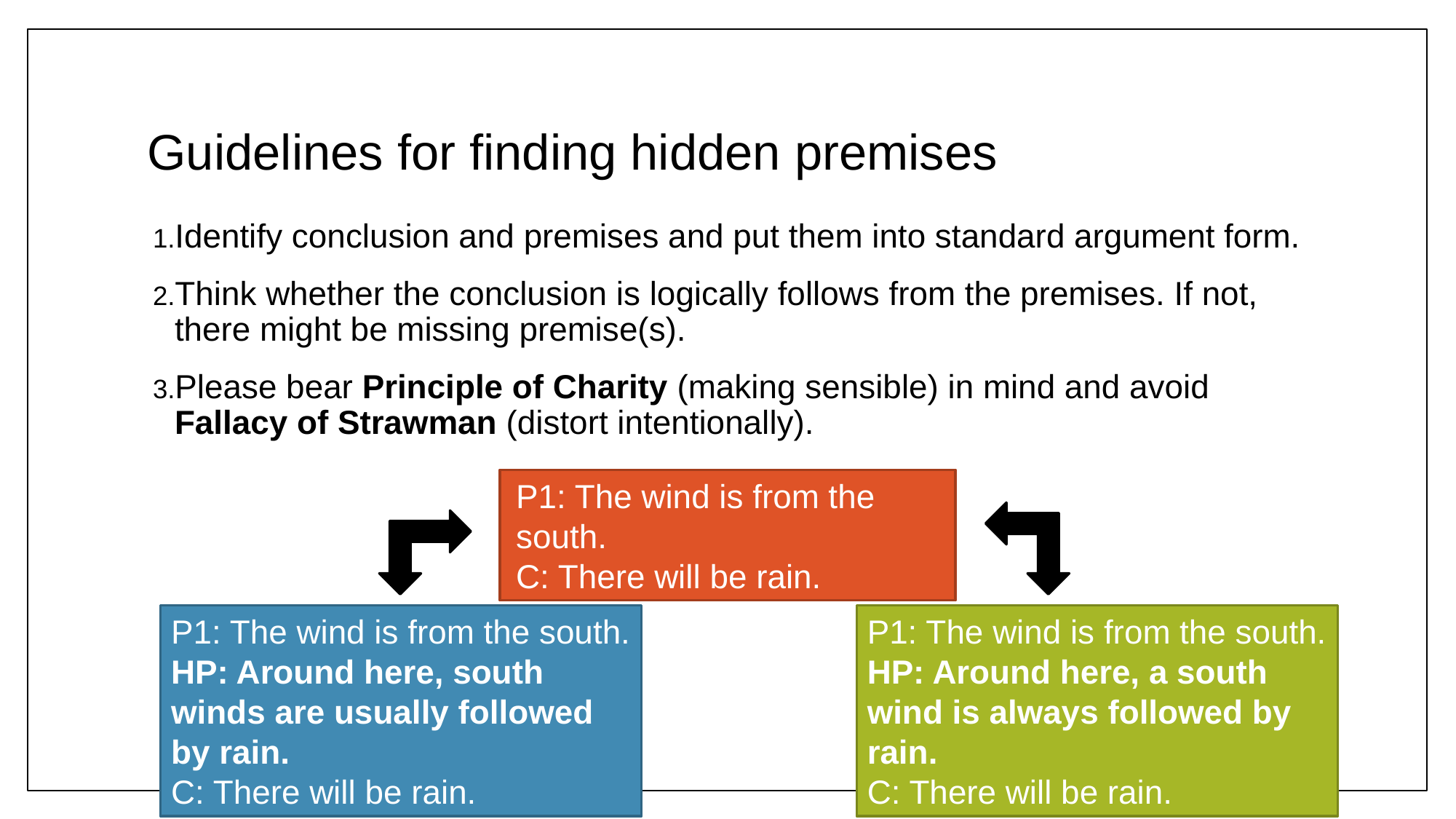

# Guidelines for finding hidden premises
Identify conclusion and premises and put them into standard argument form.
Think whether the conclusion is logically follows from the premises. If not, there might be missing premise(s).
Please bear Principle of Charity (making sensible) in mind and avoid Fallacy of Strawman (distort intentionally).
P1: The wind is from the south.
C: There will be rain.

P1: The wind is from the south.
HP: Around here, south winds are usually followed by rain.
C: There will be rain.
P1: The wind is from the south.
HP: Around here, a south wind is always followed by rain.
C: There will be rain.